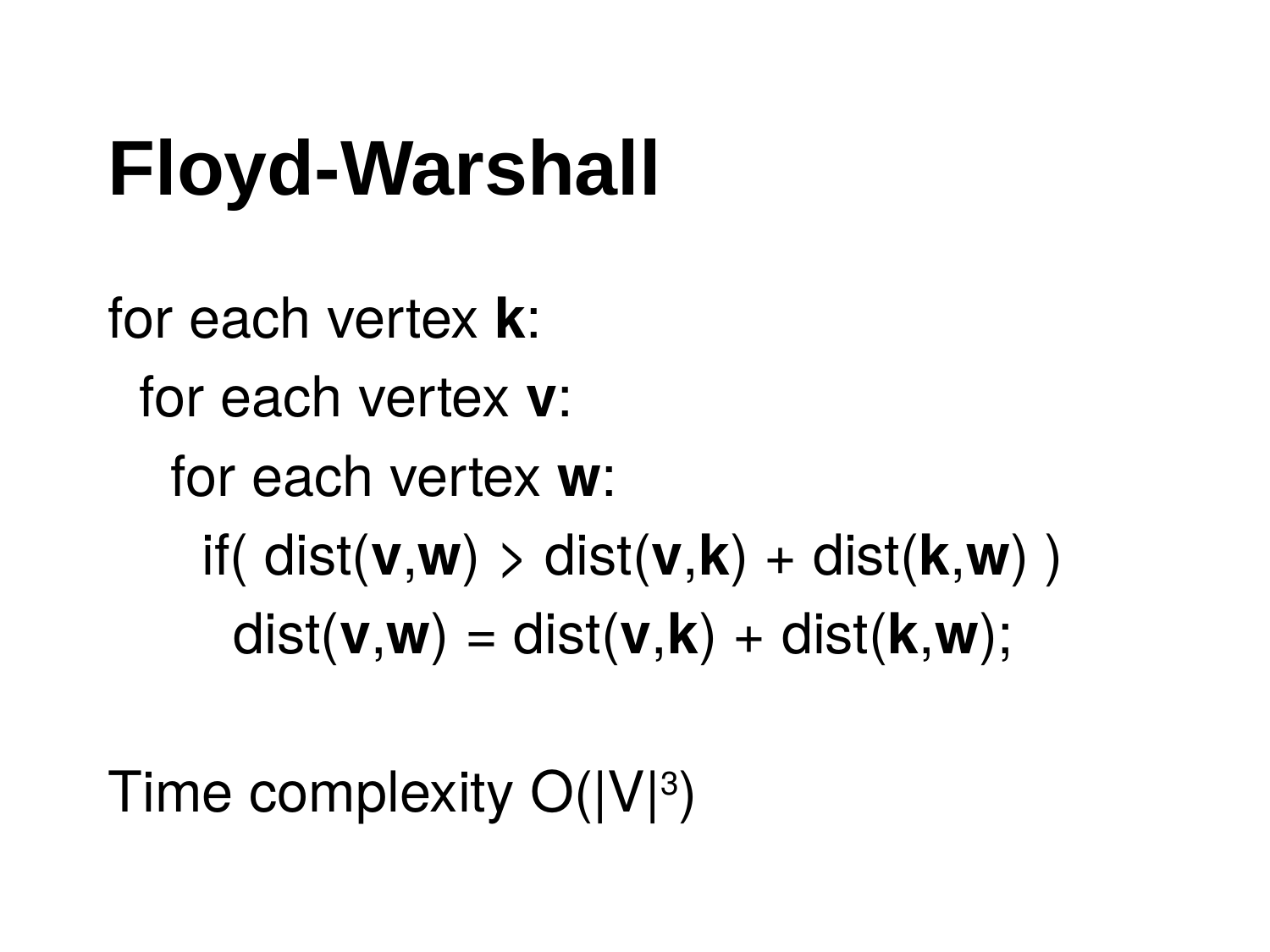

# Floyd-Warshall
for each vertex k:
  for each vertex v:
    for each vertex w:
      if( dist(v,w) > dist(v,k) + dist(k,w) )
        dist(v,w) = dist(v,k) + dist(k,w);

Time complexity O(|V|3)